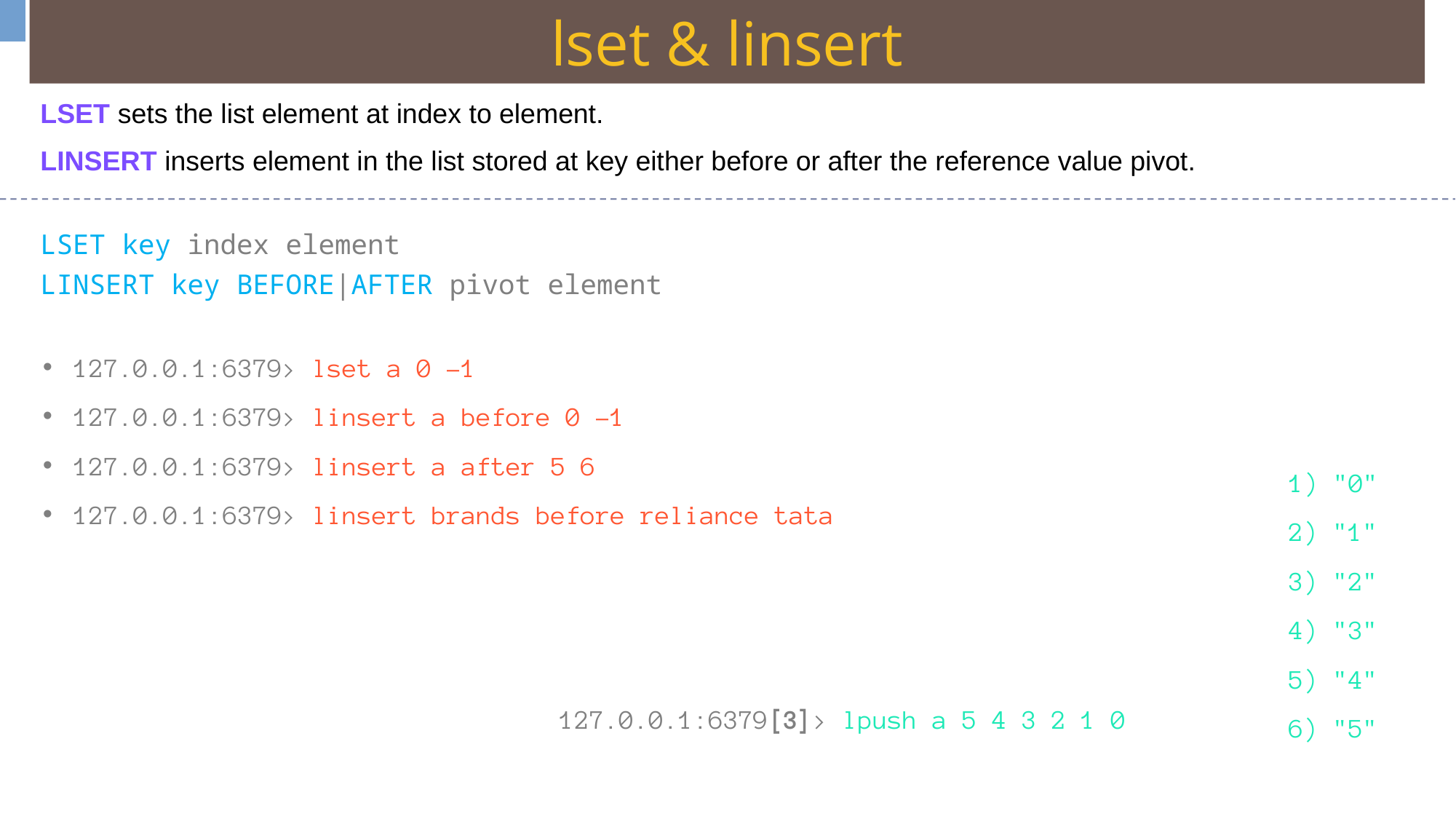

lset & linsert
LSET sets the list element at index to element.

LINSERT inserts element in the list stored at key either before or after the reference value pivot.

LSET key index element

LINSERT key BEFORE|AFTER pivot element
127.0.0.1:6379> lset a 0 -1
127.0.0.1:6379> linsert a before 0 -1
127.0.0.1:6379> linsert a after 5 6
127.0.0.1:6379> linsert brands before reliance tata
  1) "0"
 2) "1"
 3) "2"
 4) "3"
 5) "4"
 6) "5"
127.0.0.1:6379[3]> lpush a 5 4 3 2 1 0